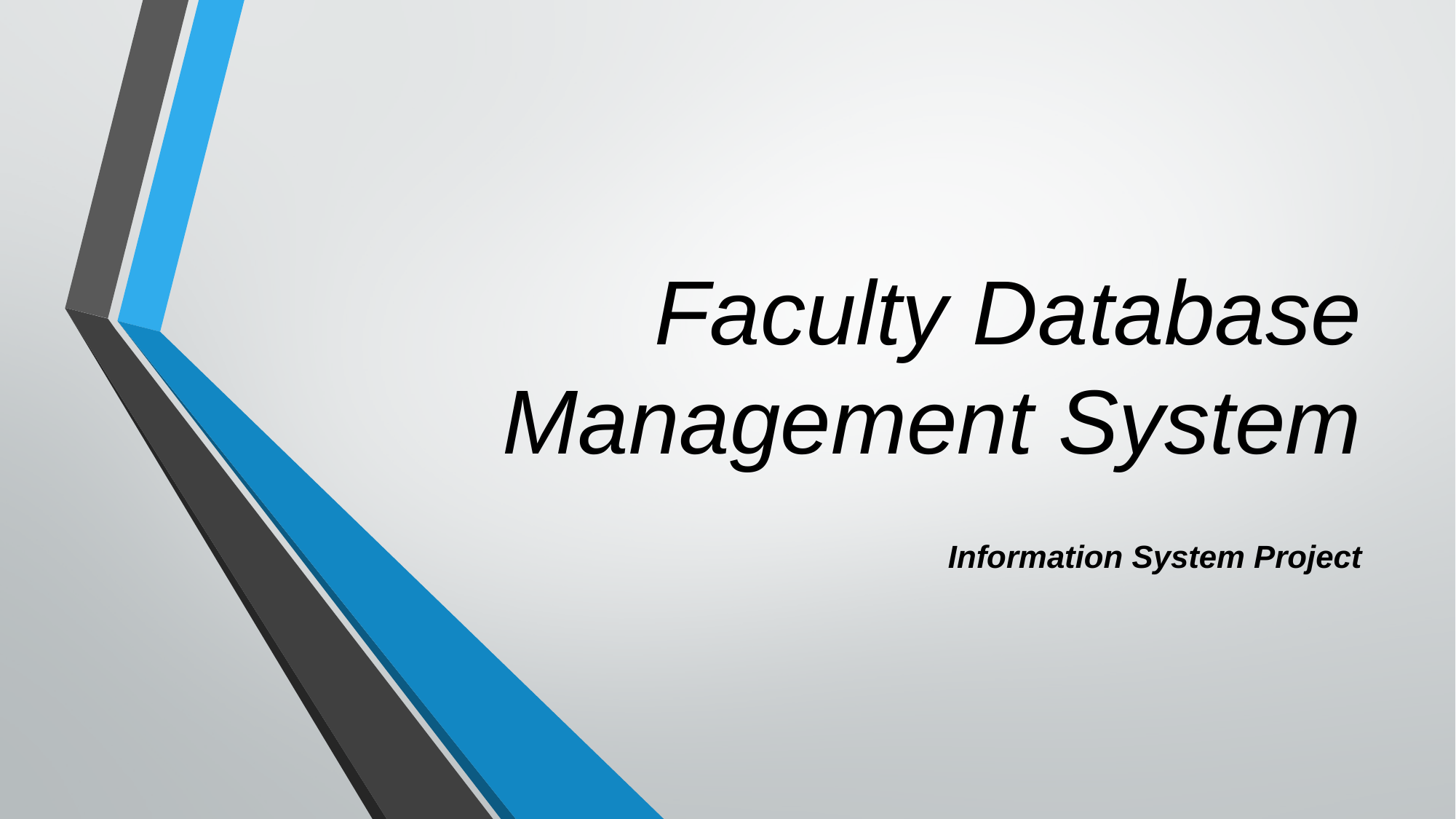

# Faculty Database Management System

Information System Project